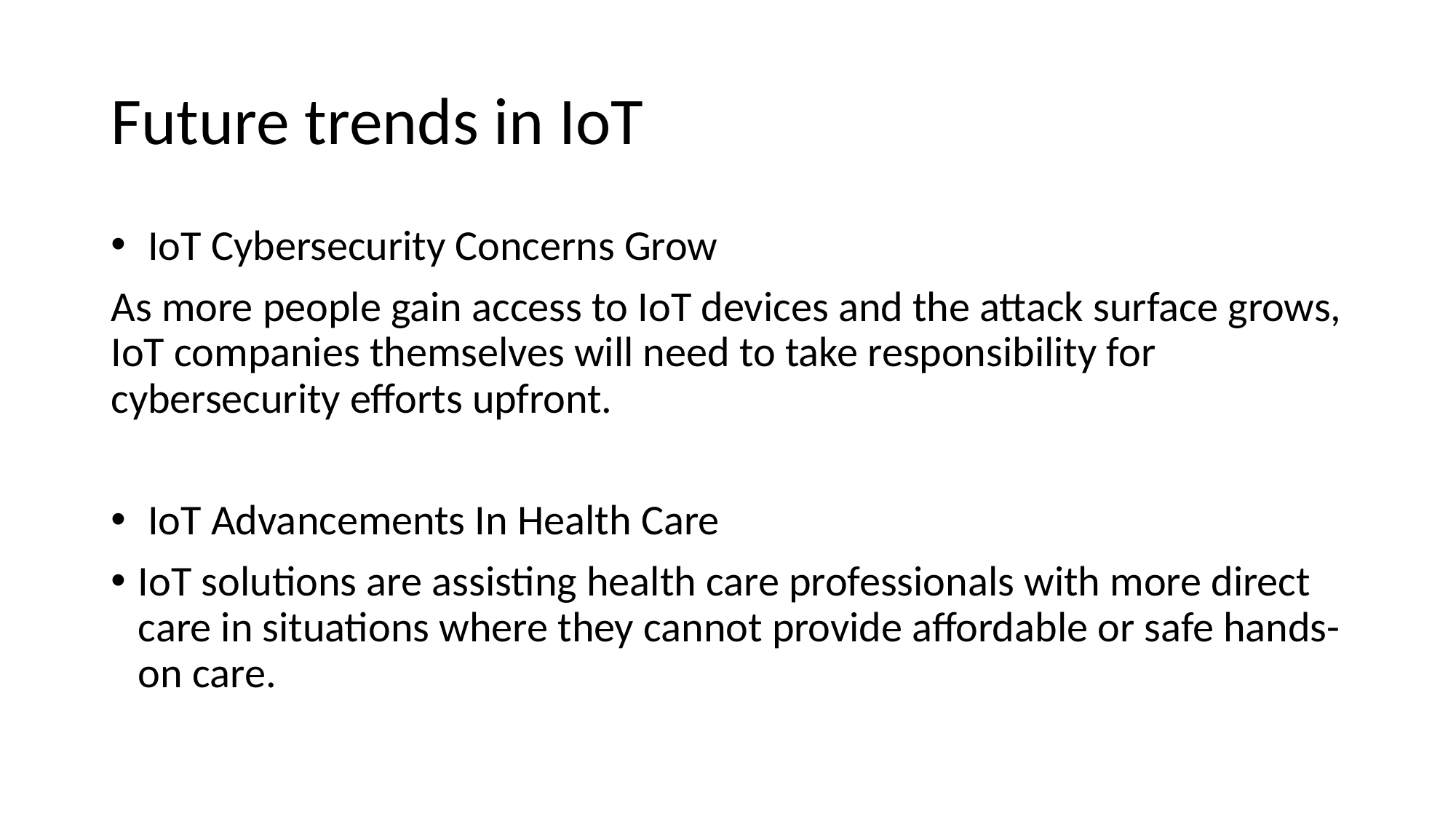

# Future trends in IoT
 IoT Cybersecurity Concerns Grow
As more people gain access to IoT devices and the attack surface grows, IoT companies themselves will need to take responsibility for cybersecurity efforts upfront.

 IoT Advancements In Health Care
IoT solutions are assisting health care professionals with more direct care in situations where they cannot provide affordable or safe hands-on care.